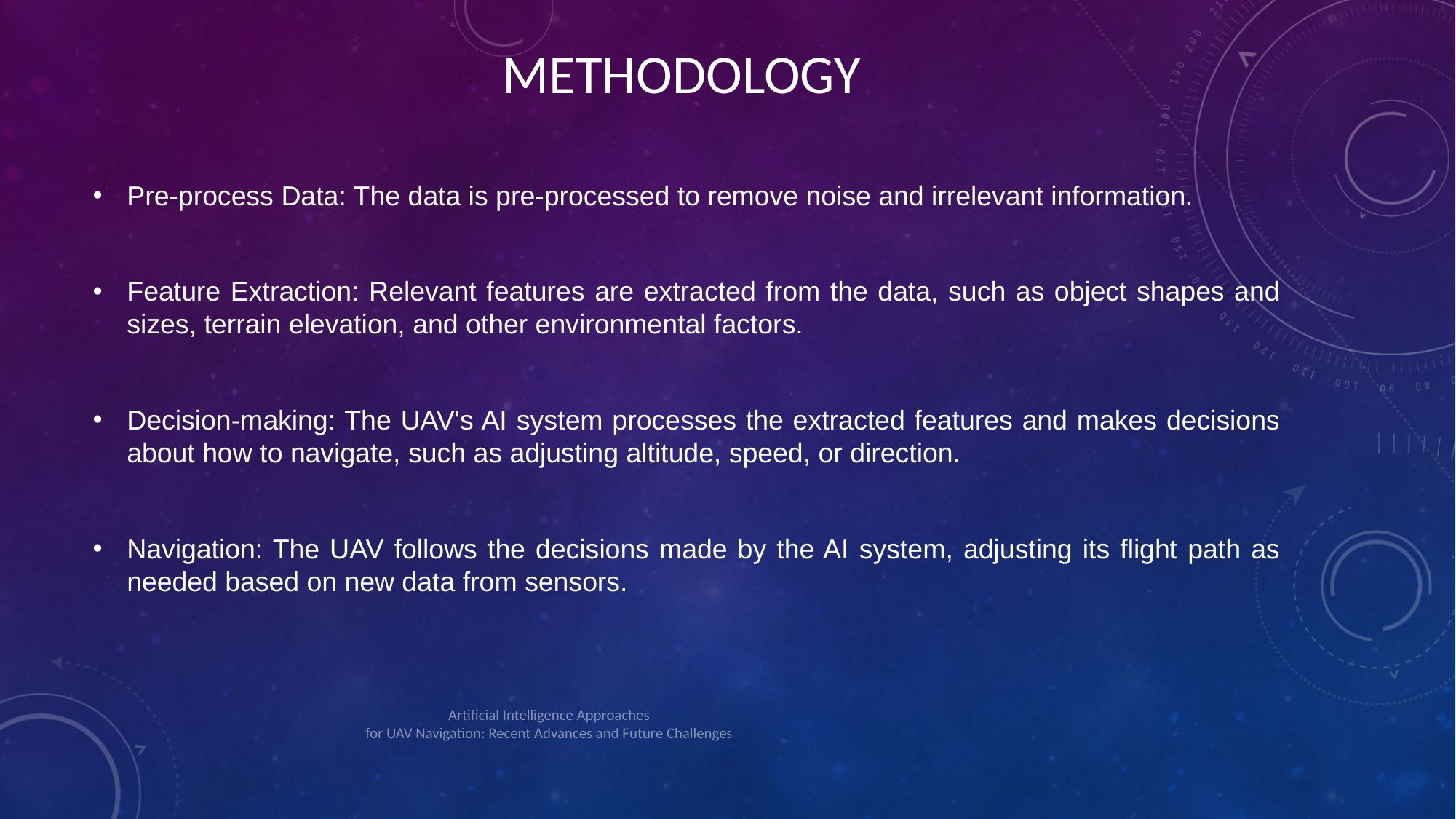

# METHODOLOGY
Pre-process Data: The data is pre-processed to remove noise and irrelevant information.

Feature Extraction: Relevant features are extracted from the data, such as object shapes and sizes, terrain elevation, and other environmental factors.

Decision-making: The UAV's AI system processes the extracted features and makes decisions about how to navigate, such as adjusting altitude, speed, or direction.

Navigation: The UAV follows the decisions made by the AI system, adjusting its flight path as needed based on new data from sensors.

Artificial Intelligence Approaches
for UAV Navigation: Recent Advances and Future Challenges
13